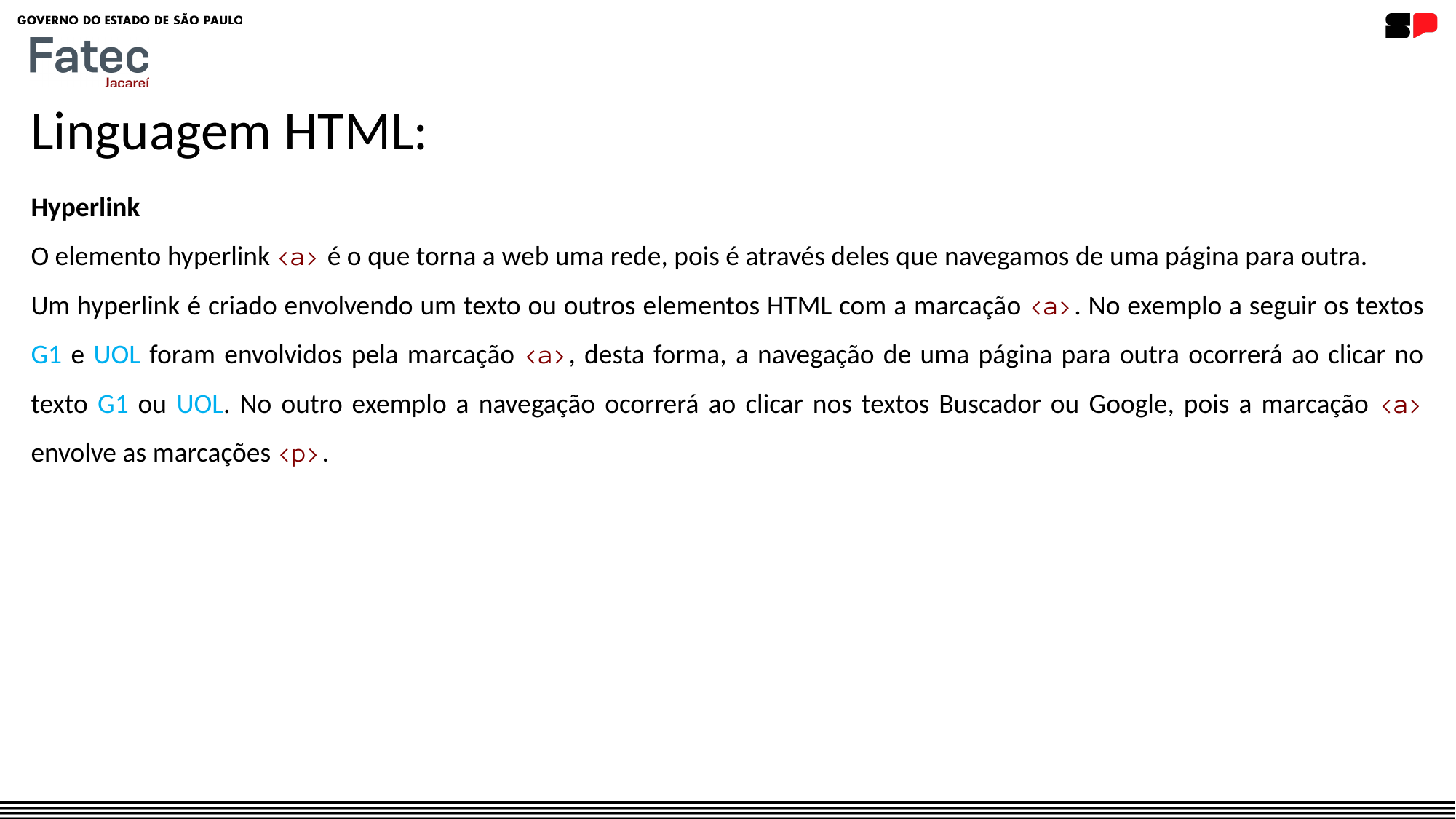

Linguagem HTML:
Hyperlink
O elemento hyperlink <a> é o que torna a web uma rede, pois é através deles que navegamos de uma página para outra.
Um hyperlink é criado envolvendo um texto ou outros elementos HTML com a marcação <a>. No exemplo a seguir os textos G1 e UOL foram envolvidos pela marcação <a>, desta forma, a navegação de uma página para outra ocorrerá ao clicar no texto G1 ou UOL. No outro exemplo a navegação ocorrerá ao clicar nos textos Buscador ou Google, pois a marcação <a> envolve as marcações <p>.